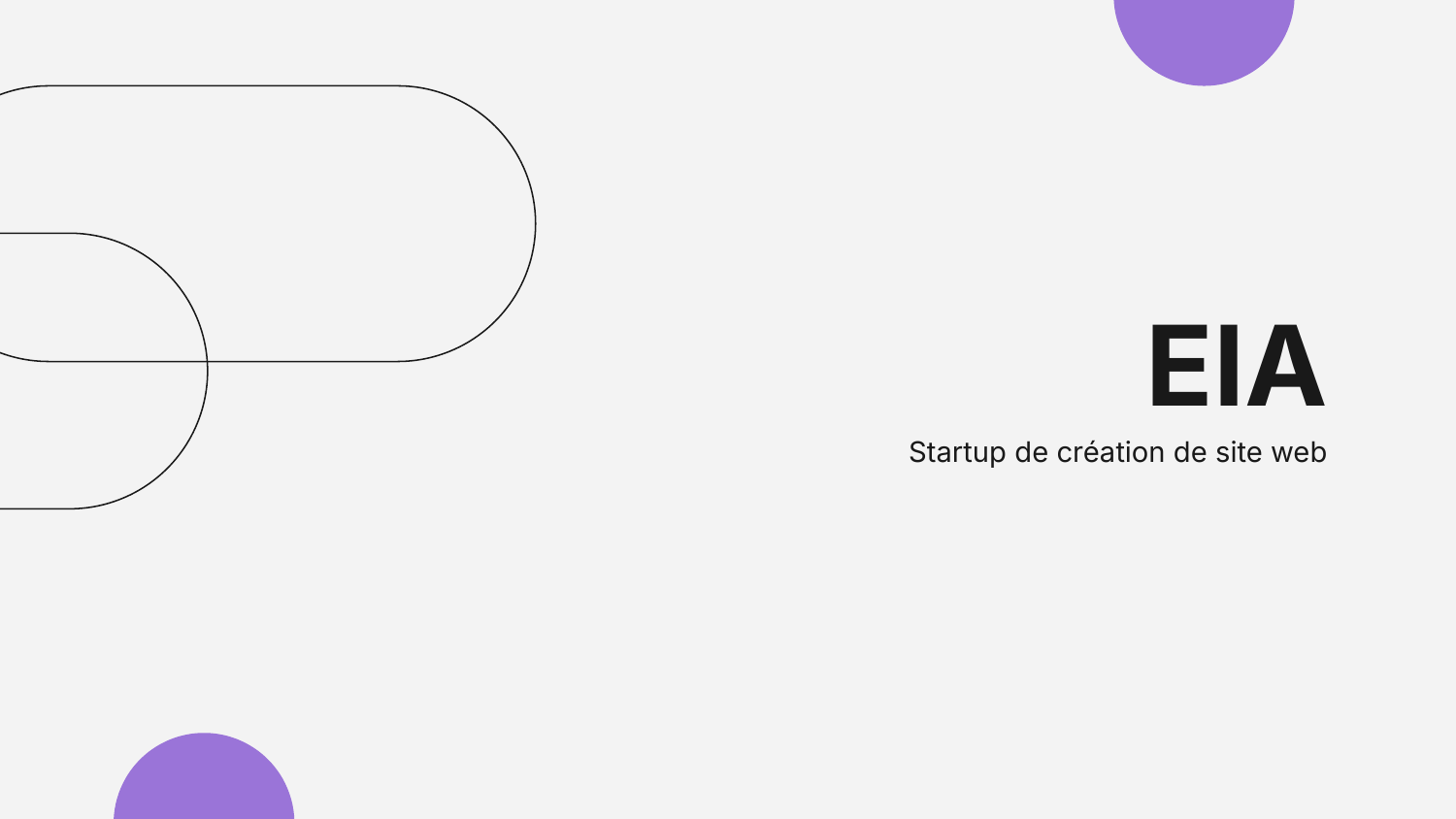

# EIA
Startup de création de site web